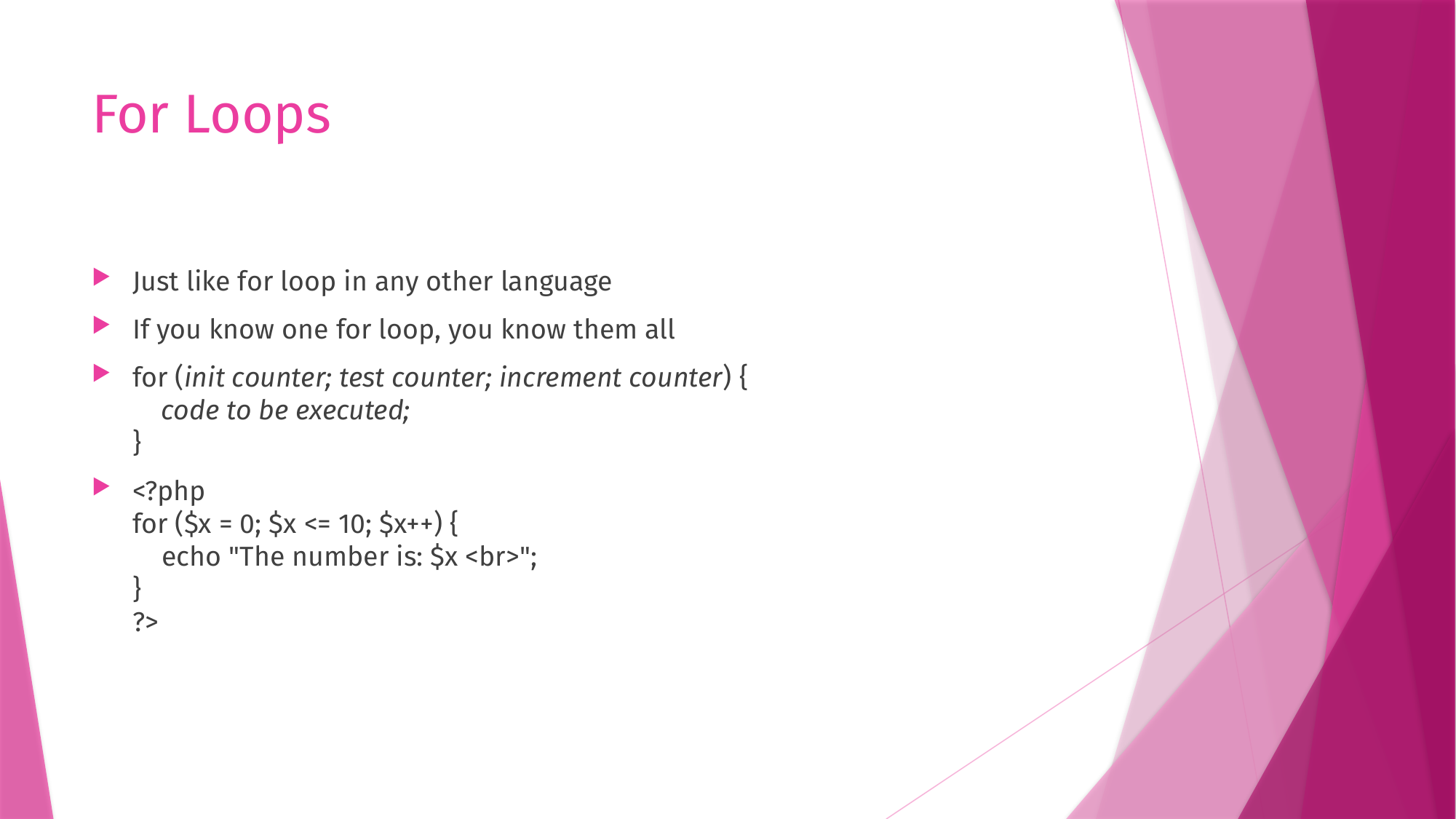

# For Loops
Just like for loop in any other language
If you know one for loop, you know them all
for (init counter; test counter; increment counter) {
    code to be executed;
}
<?php 
for ($x = 0; $x <= 10; $x++) {
    echo "The number is: $x <br>";
} 
?>